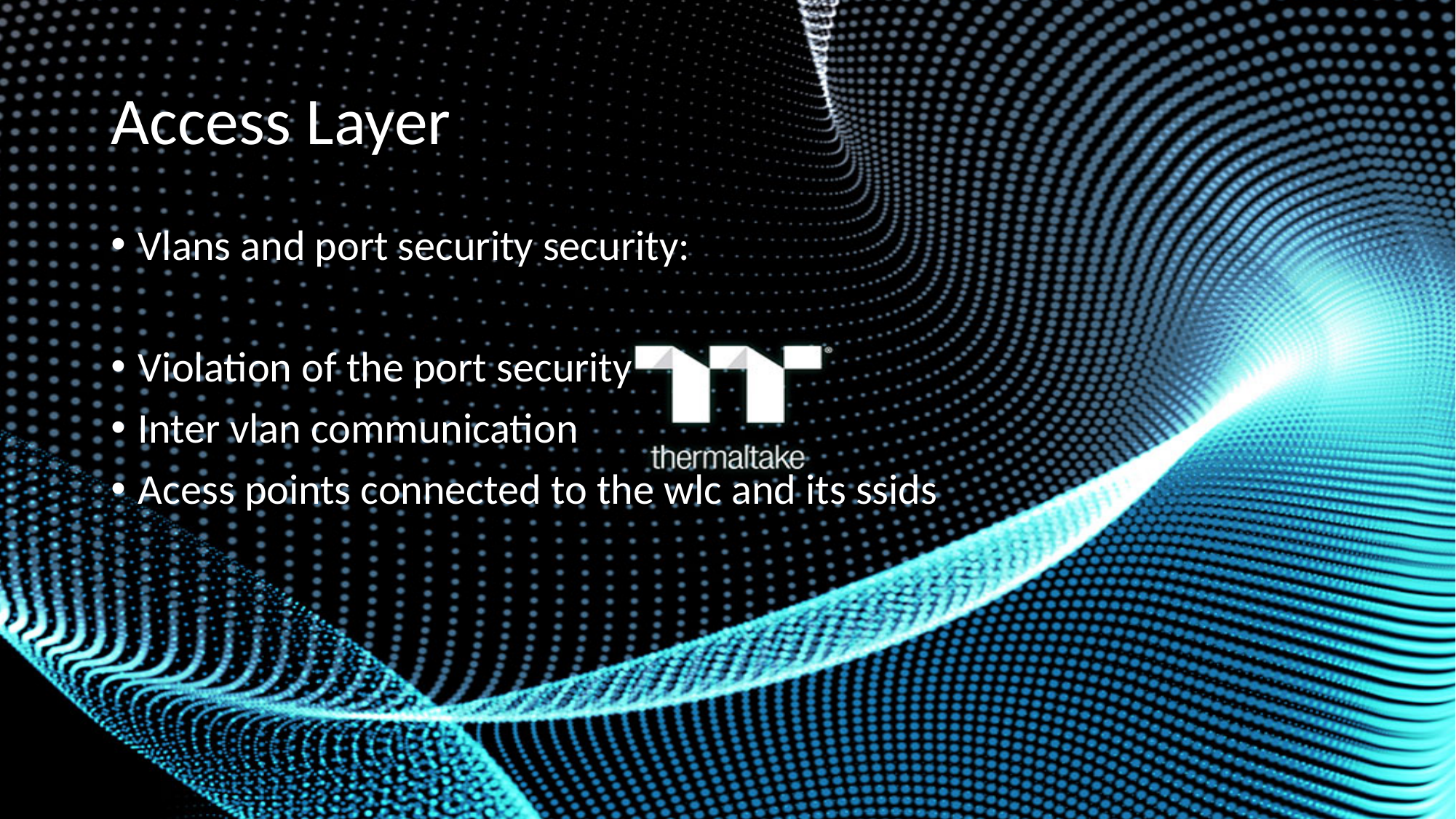

# Access Layer
Vlans and port security security:

Violation of the port security
Inter vlan communication
Acess points connected to the wlc and its ssids